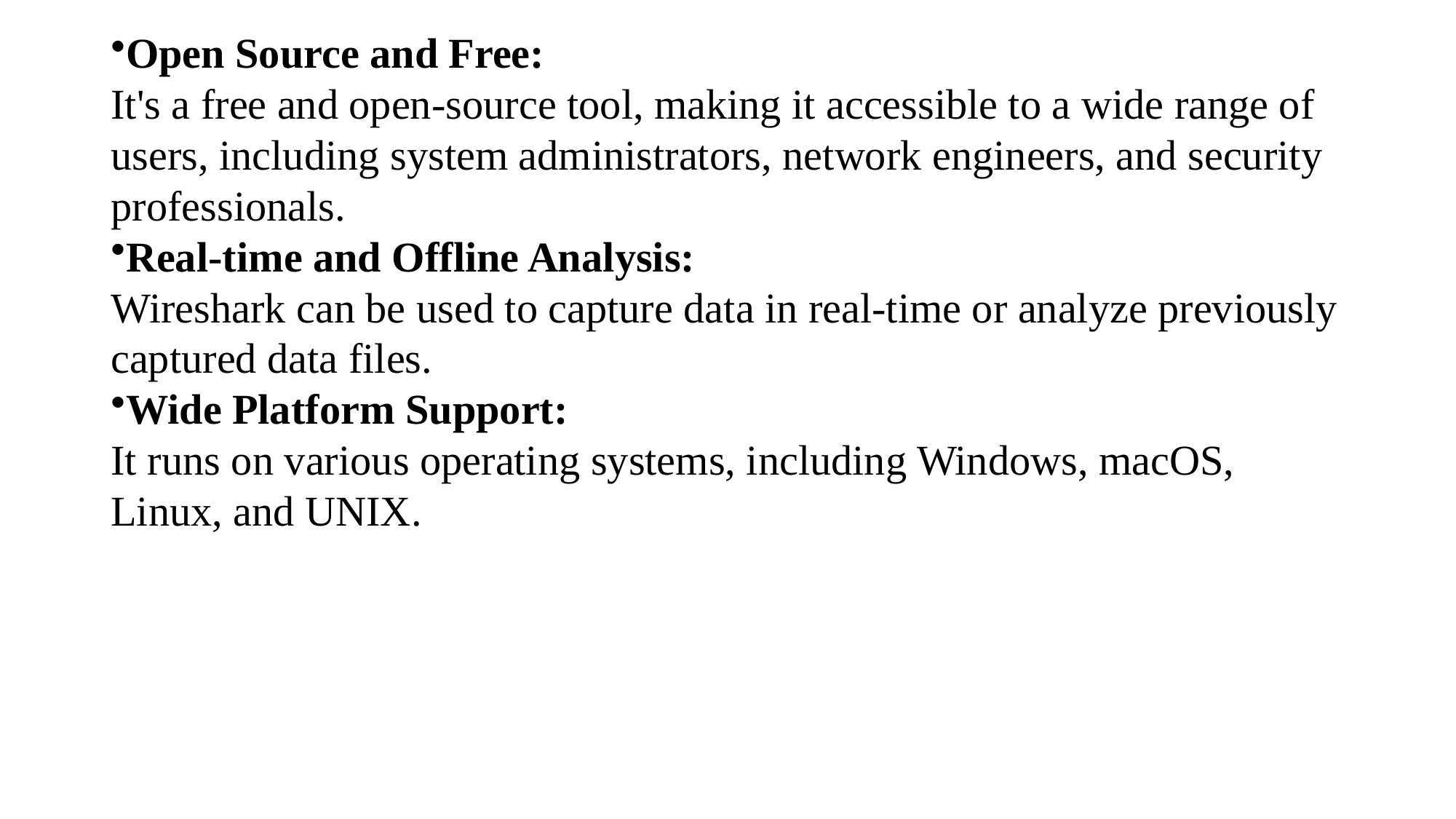

Open Source and Free:
It's a free and open-source tool, making it accessible to a wide range of users, including system administrators, network engineers, and security professionals.
Real-time and Offline Analysis:
Wireshark can be used to capture data in real-time or analyze previously captured data files.
Wide Platform Support:
It runs on various operating systems, including Windows, macOS, Linux, and UNIX.